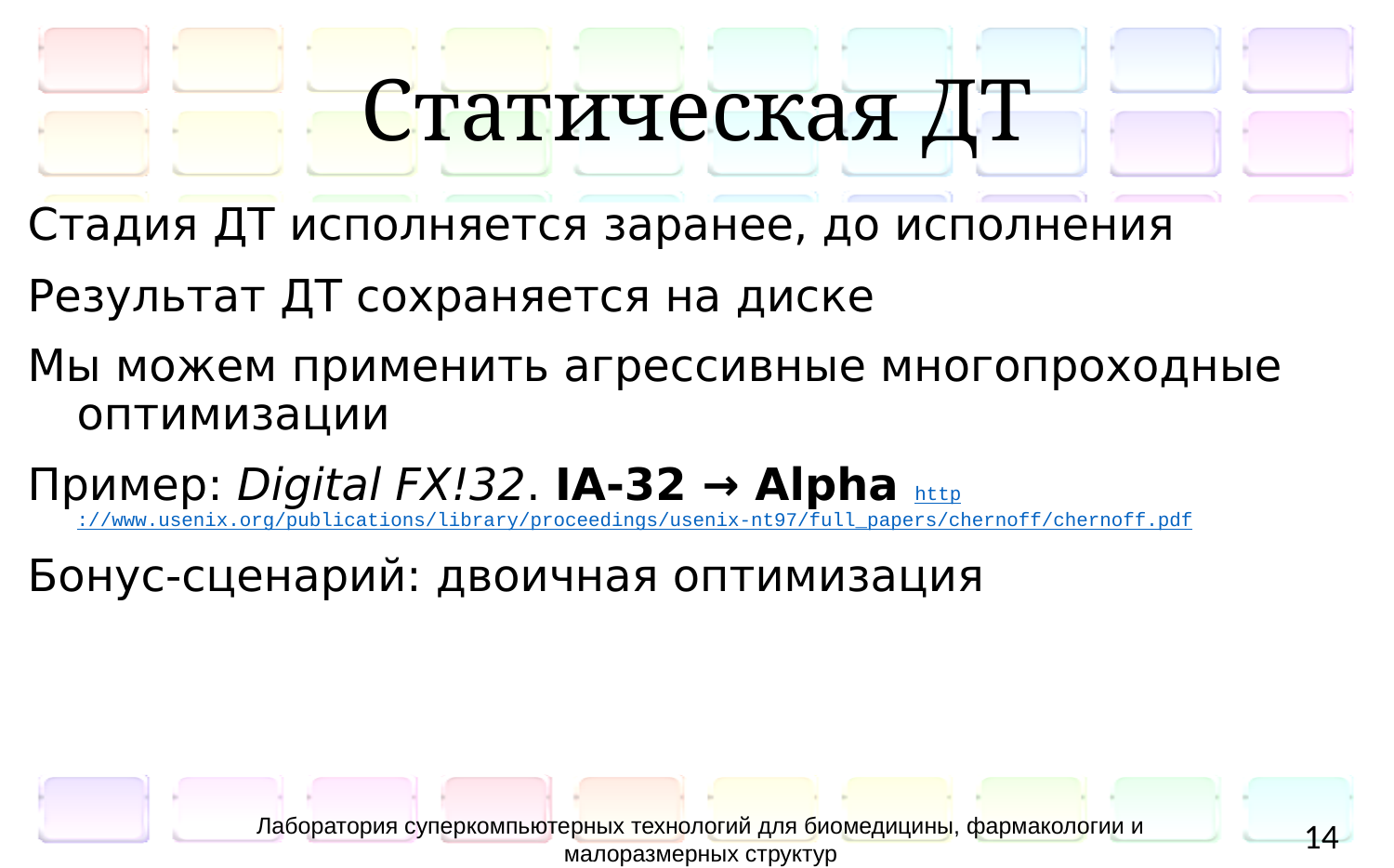

# Статическая ДТ
Стадия ДТ исполняется заранее, до исполнения
Результат ДТ сохраняется на диске
Мы можем применить агрессивные многопроходные оптимизации
Пример: Digital FX!32. IA-32 → Alpha http://www.usenix.org/publications/library/proceedings/usenix-nt97/full_papers/chernoff/chernoff.pdf
Бонус-сценарий: двоичная оптимизация
Лаборатория суперкомпьютерных технологий для биомедицины, фармакологии и малоразмерных структур
14